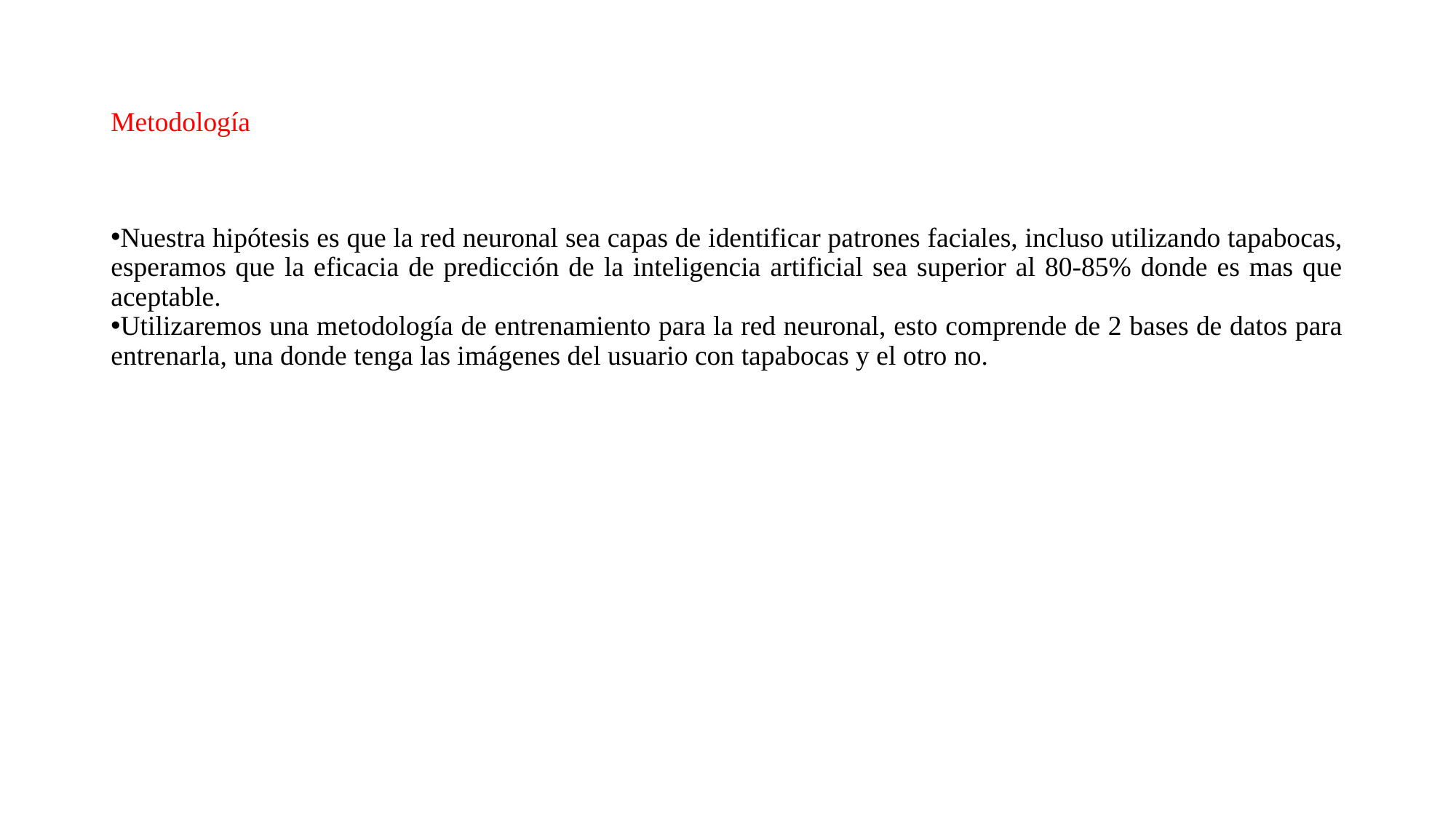

# Metodología
Nuestra hipótesis es que la red neuronal sea capas de identificar patrones faciales, incluso utilizando tapabocas, esperamos que la eficacia de predicción de la inteligencia artificial sea superior al 80-85% donde es mas que aceptable.
Utilizaremos una metodología de entrenamiento para la red neuronal, esto comprende de 2 bases de datos para entrenarla, una donde tenga las imágenes del usuario con tapabocas y el otro no.